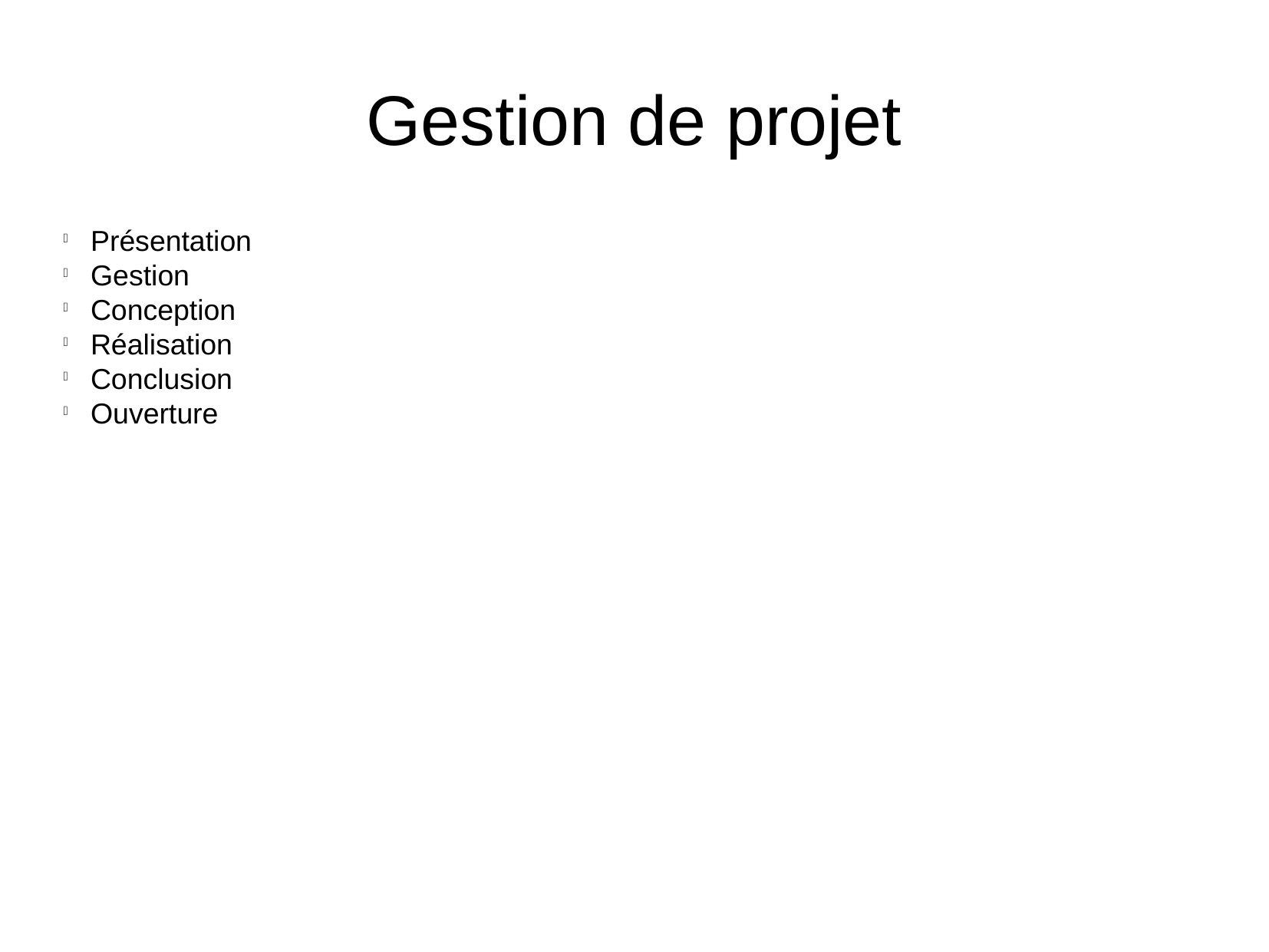

Gestion de projet
Présentation
Gestion
Conception
Réalisation
Conclusion
Ouverture